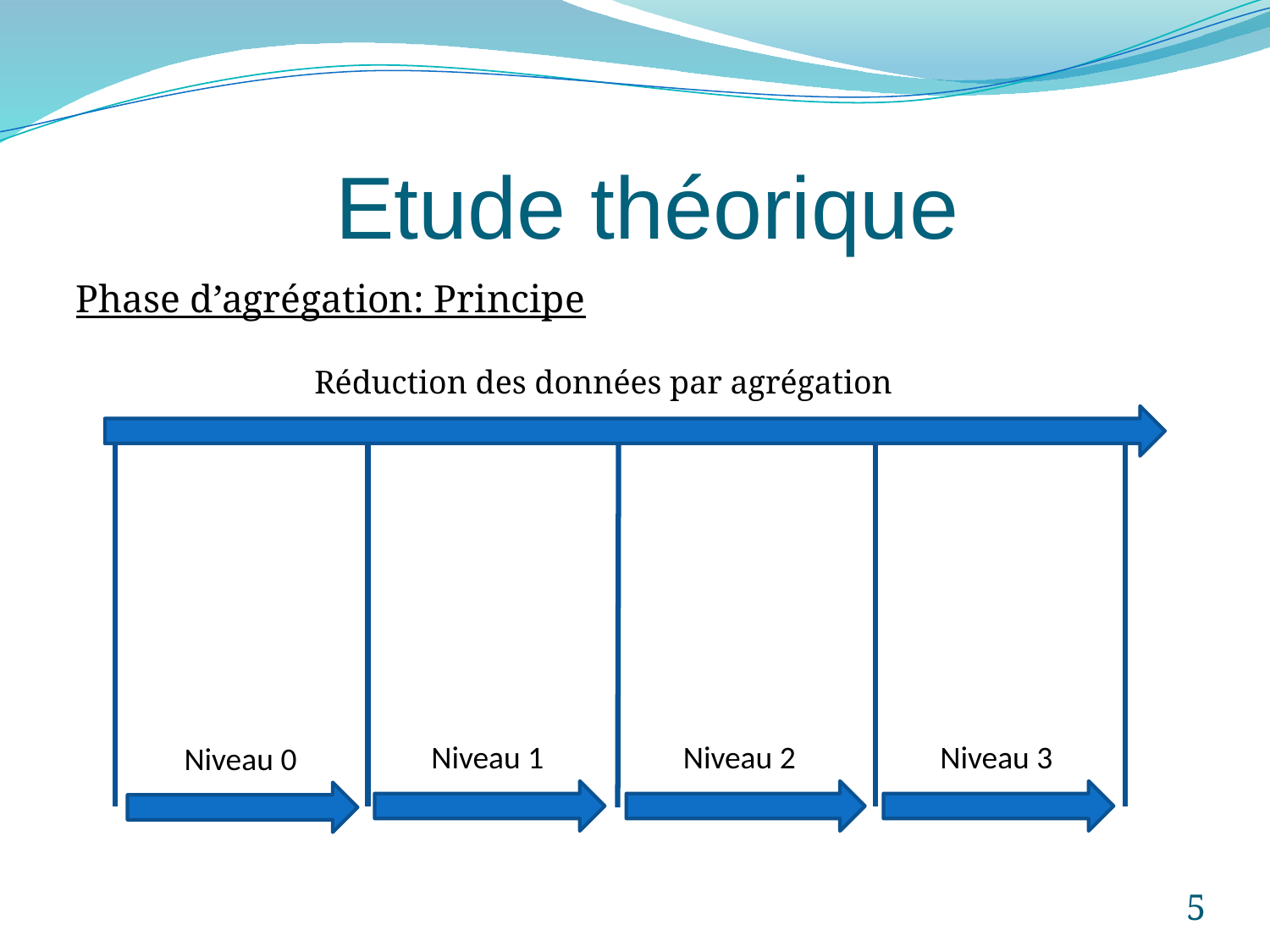

# Etude théorique
Phase d’agrégation: Principe
Réduction des données par agrégation

Niveau 1

Niveau 2

Niveau 0

Niveau 3

5